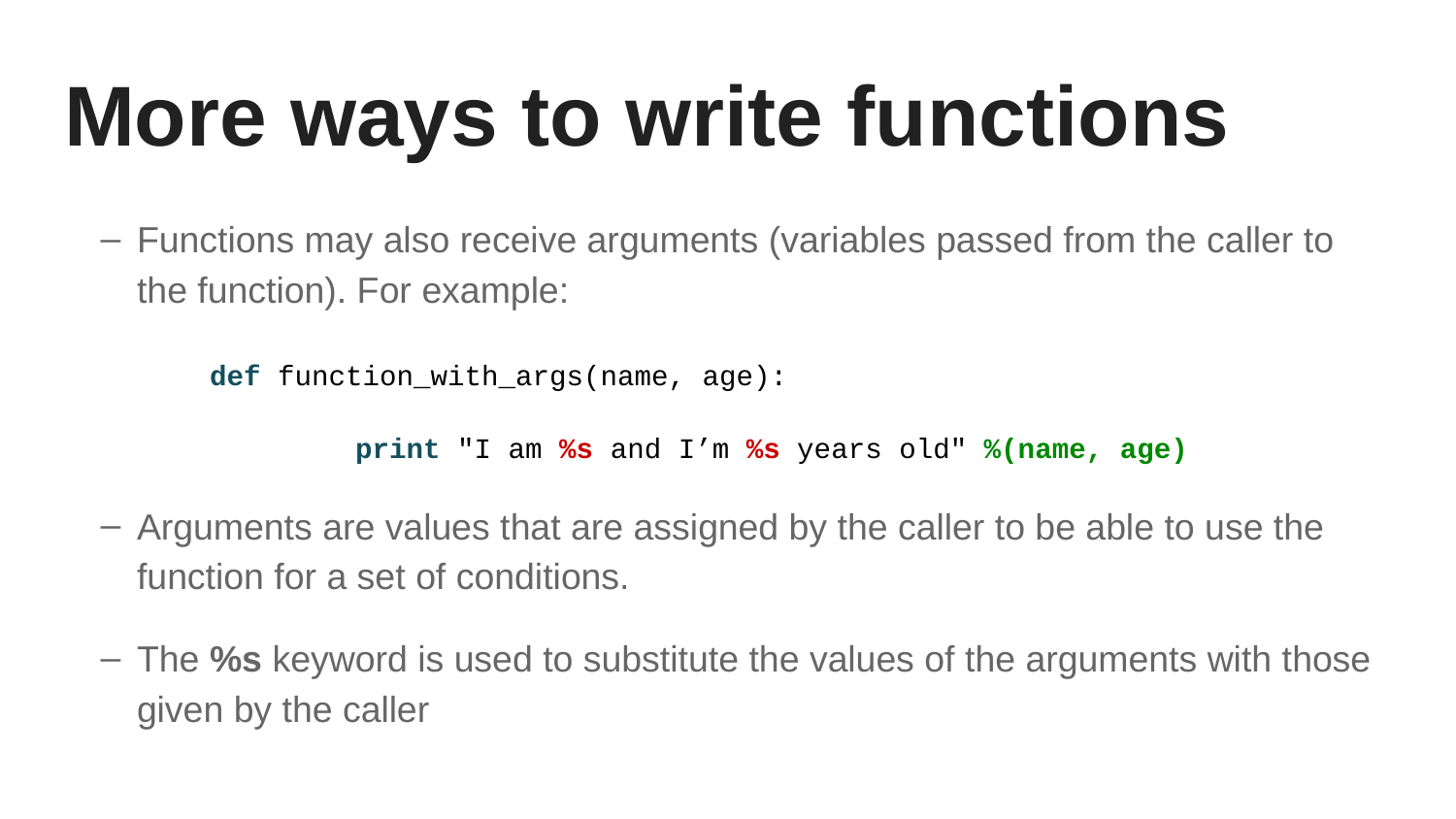

# More ways to write functions

Functions may also receive arguments (variables passed from the caller to the function). For example:
	def function_with_args(name, age):
    		print "I am %s and I’m %s years old" %(name, age)
Arguments are values that are assigned by the caller to be able to use the function for a set of conditions.
The %s keyword is used to substitute the values of the arguments with those given by the caller